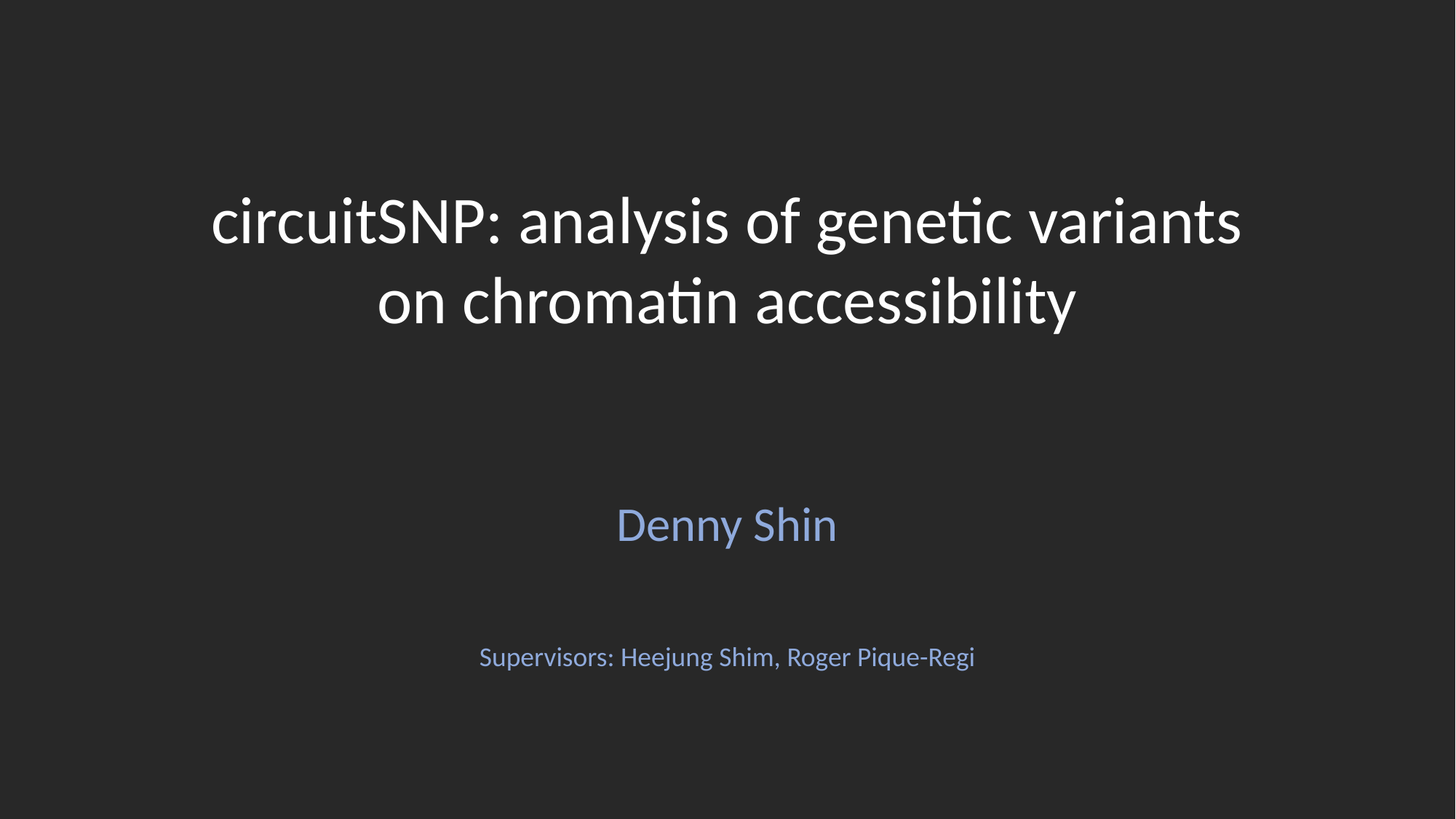

circuitSNP: analysis of genetic variants on chromatin accessibility
Denny Shin
Supervisors: Heejung Shim, Roger Pique-Regi